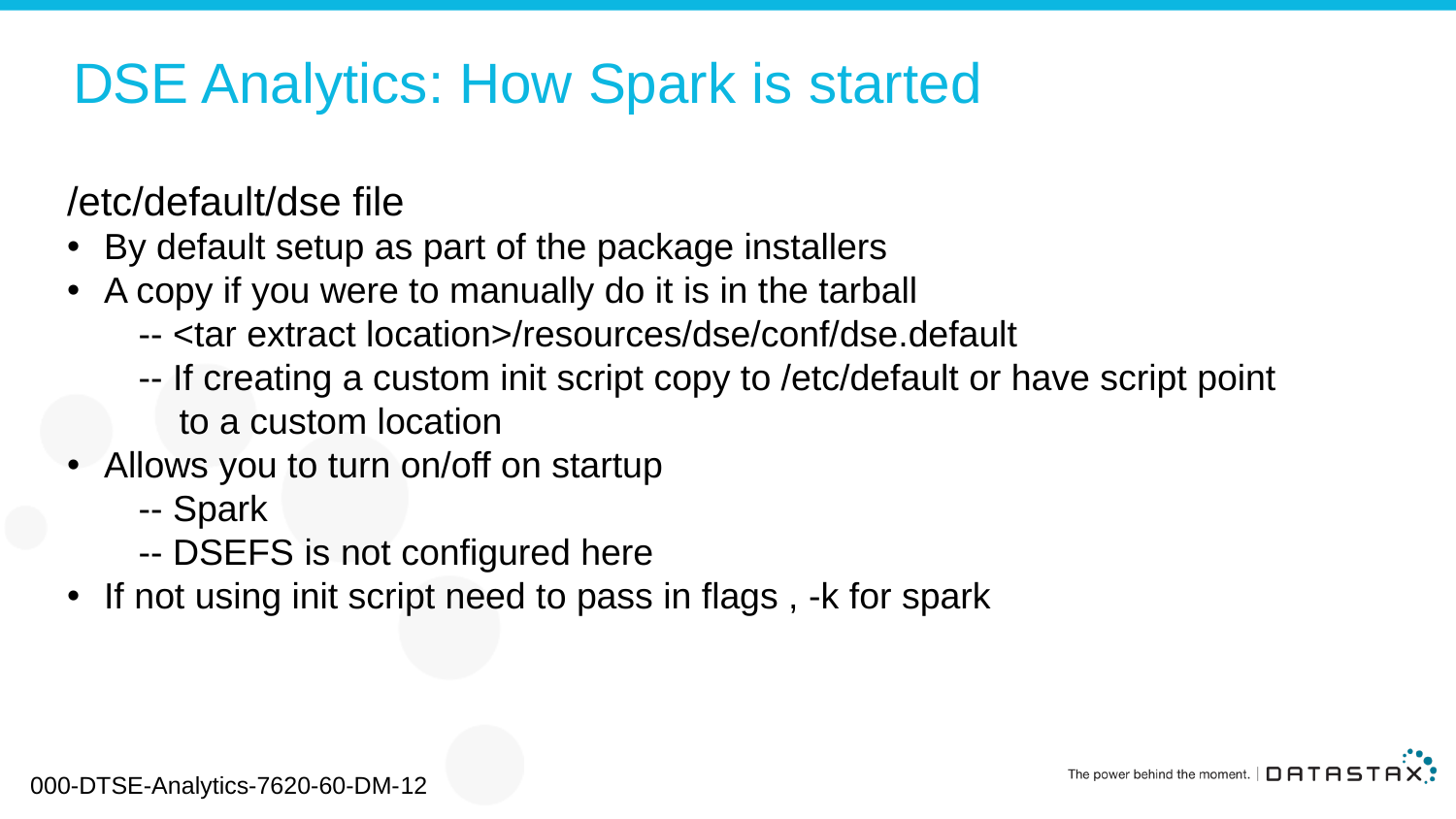

# DSE Analytics: How Spark is started
/etc/default/dse file
By default setup as part of the package installers
A copy if you were to manually do it is in the tarball
       -- <tar extract location>/resources/dse/conf/dse.default
       -- If creating a custom init script copy to /etc/default or have script point
           to a custom location
Allows you to turn on/off on startup
       -- Spark
       -- DSEFS is not configured here
If not using init script need to pass in flags , -k for spark
000-DTSE-Analytics-7620-60-DM-12